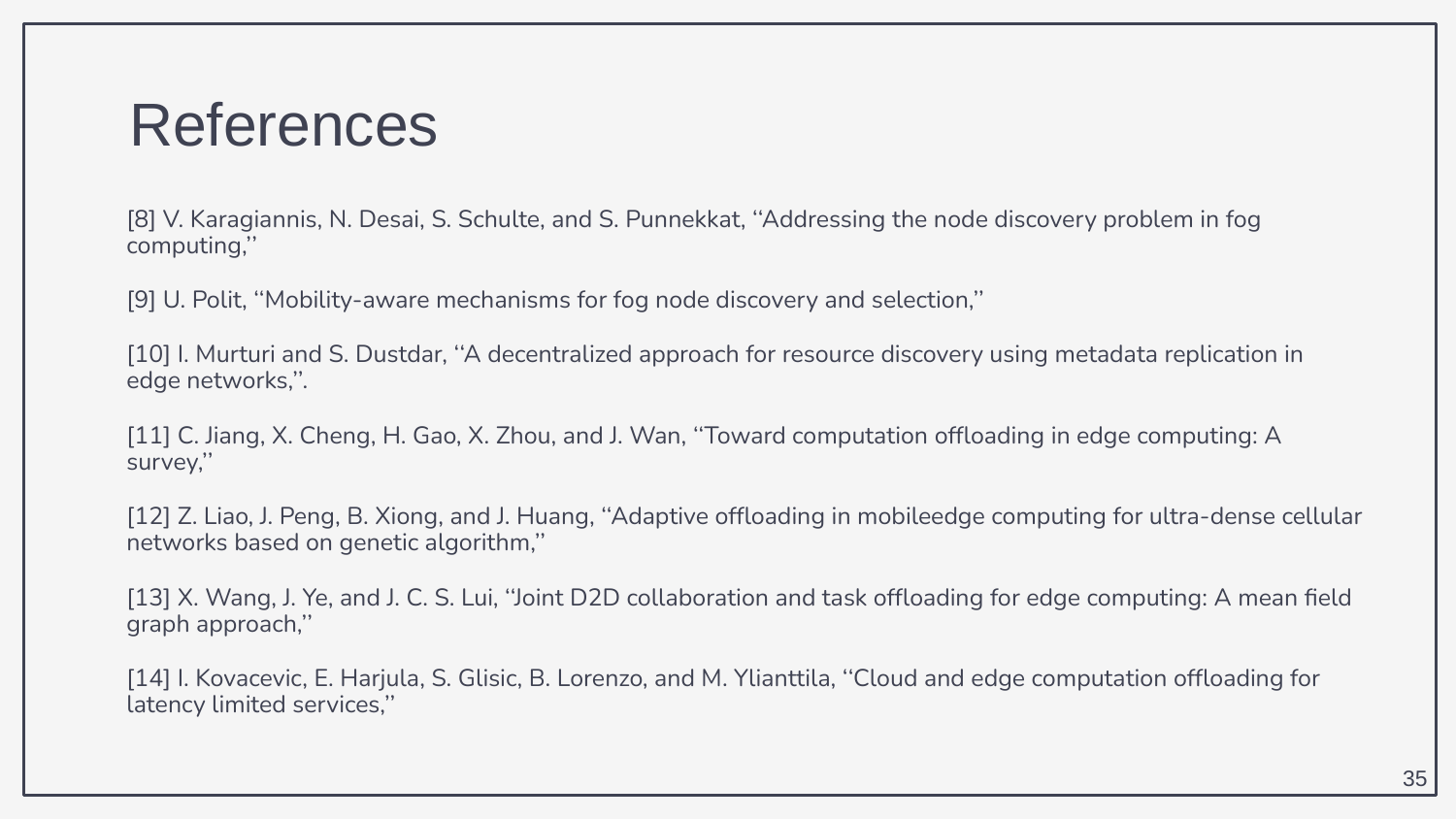

# References
[8] V. Karagiannis, N. Desai, S. Schulte, and S. Punnekkat, ‘‘Addressing the node discovery problem in fog computing,’’
[9] U. Polit, ‘‘Mobility-aware mechanisms for fog node discovery and selection,’’
[10] I. Murturi and S. Dustdar, ‘‘A decentralized approach for resource discovery using metadata replication in edge networks,’’.
[11] C. Jiang, X. Cheng, H. Gao, X. Zhou, and J. Wan, ‘‘Toward computation offloading in edge computing: A survey,’’
[12] Z. Liao, J. Peng, B. Xiong, and J. Huang, ‘‘Adaptive offloading in mobileedge computing for ultra-dense cellular networks based on genetic algorithm,’’
[13] X. Wang, J. Ye, and J. C. S. Lui, ‘‘Joint D2D collaboration and task offloading for edge computing: A mean field graph approach,’’
[14] I. Kovacevic, E. Harjula, S. Glisic, B. Lorenzo, and M. Ylianttila, ‘‘Cloud and edge computation offloading for latency limited services,’’
35